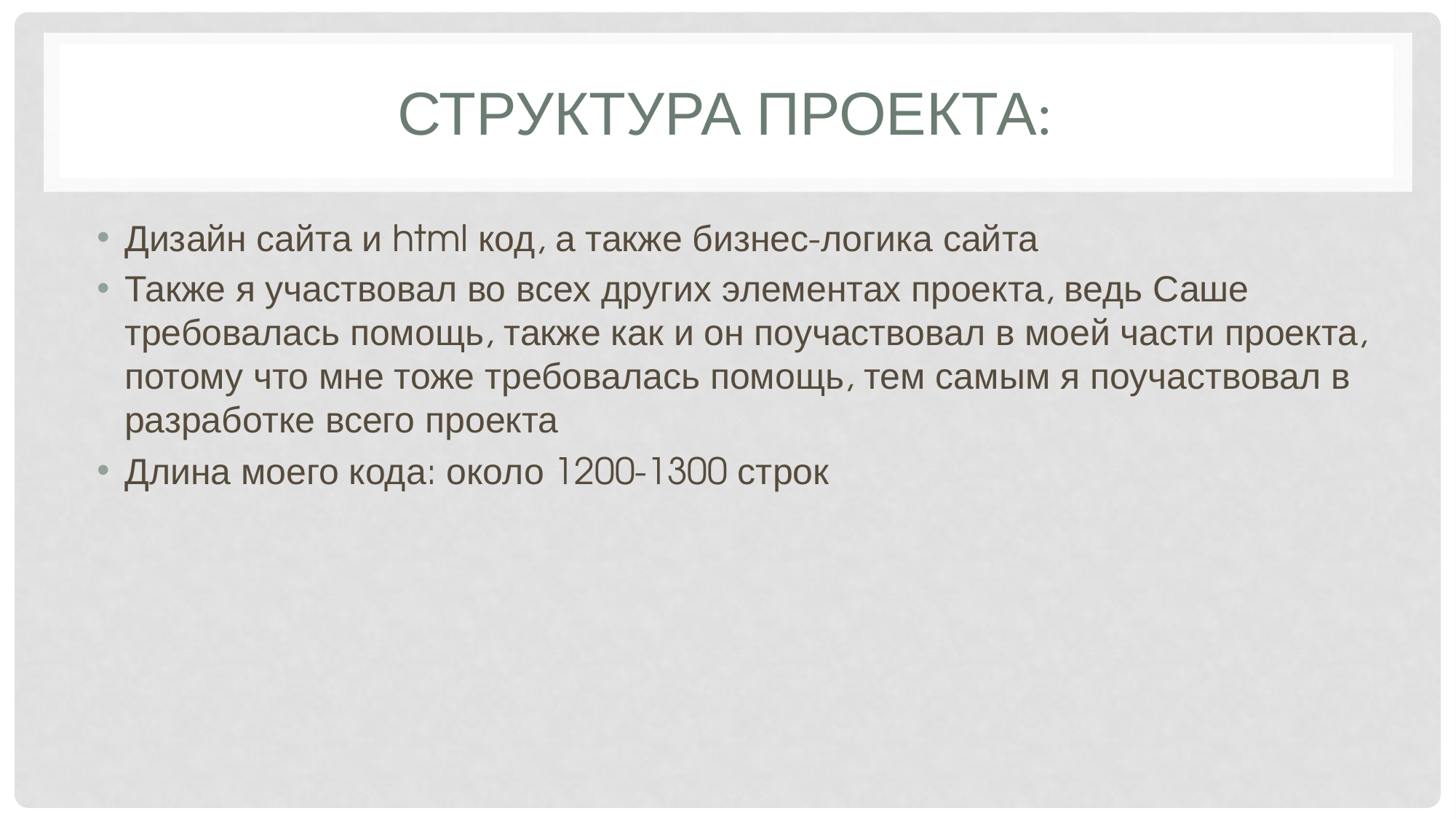

# Структура проекта:
Дизайн сайта и html код, а также бизнес-логика сайта
Также я участвовал во всех других элементах проекта, ведь Саше требовалась помощь, также как и он поучаствовал в моей части проекта, потому что мне тоже требовалась помощь, тем самым я поучаствовал в разработке всего проекта
Длина моего кода: около 1200-1300 строк